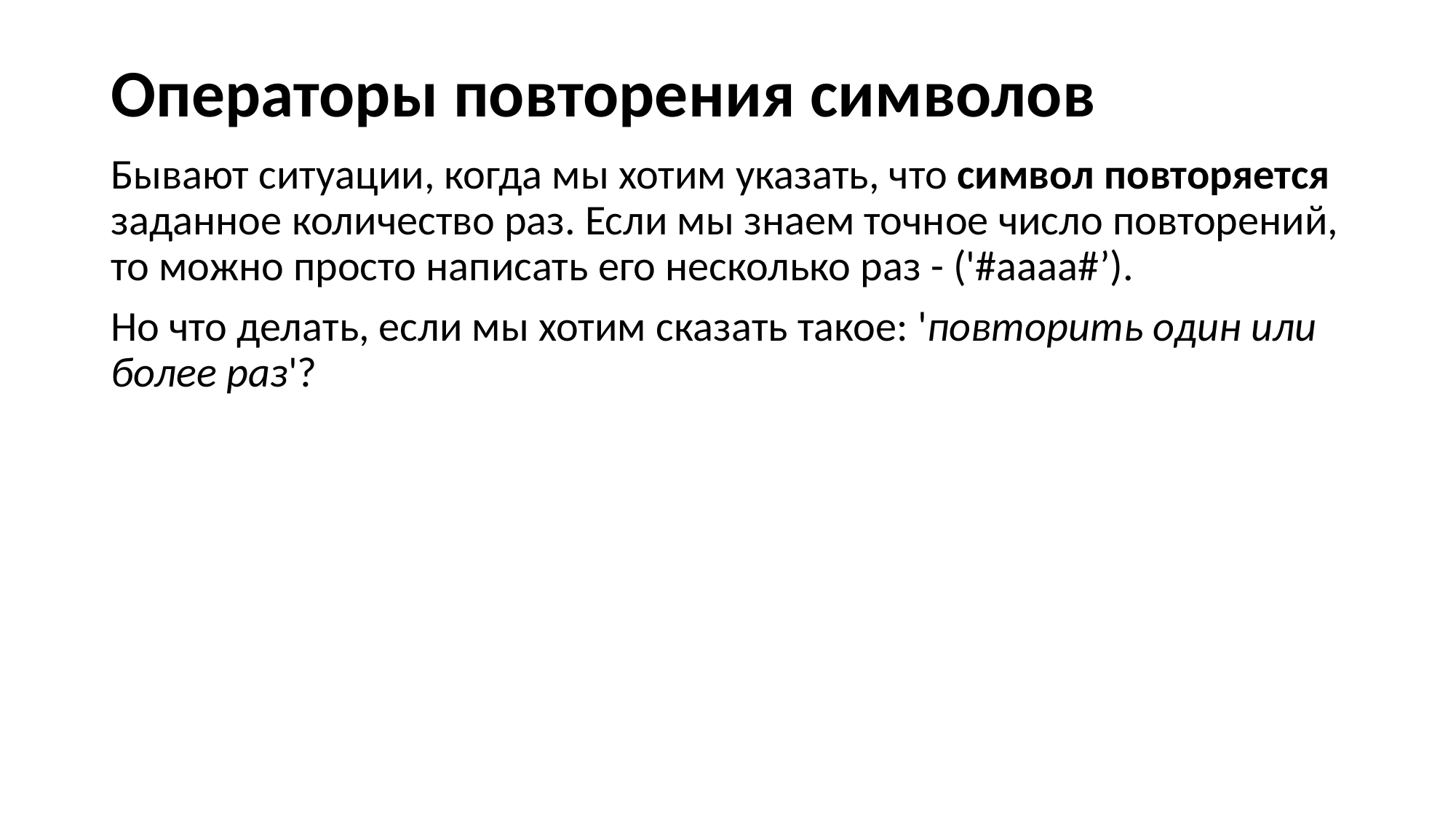

# Операторы повторения символов
Бывают ситуации, когда мы хотим указать, что символ повторяется заданное количество раз. Если мы знаем точное число повторений, то можно просто написать его несколько раз - ('#aaaa#’).
Но что делать, если мы хотим сказать такое: 'повторить один или более раз'?